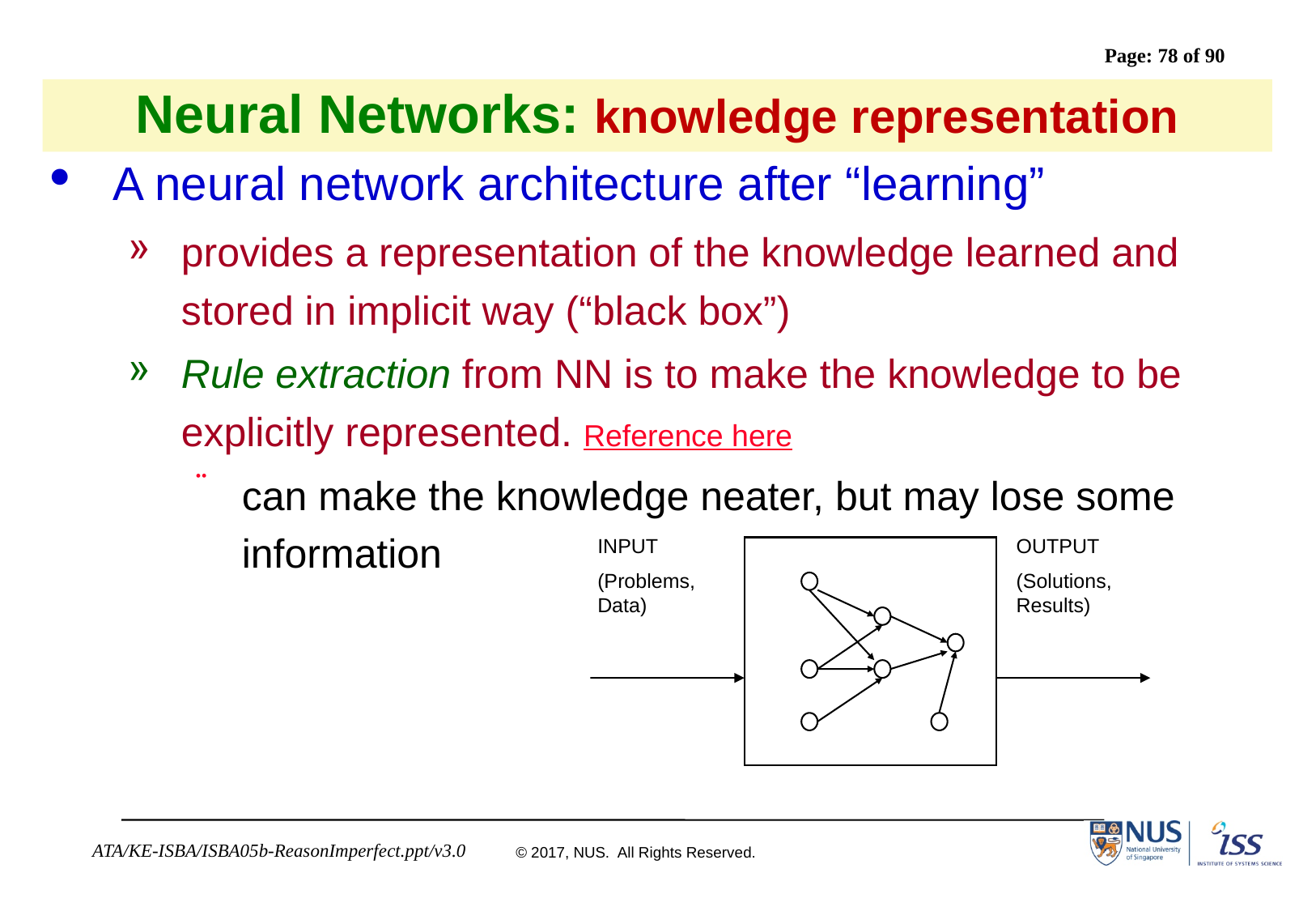

# Neural Networks: knowledge representation
A neural network architecture after “learning”
provides a representation of the knowledge learned and stored in implicit way (“black box”)
Rule extraction from NN is to make the knowledge to be explicitly represented. Reference here
can make the knowledge neater, but may lose some information

INPUT
(Problems, Data)
OUTPUT
(Solutions, Results)